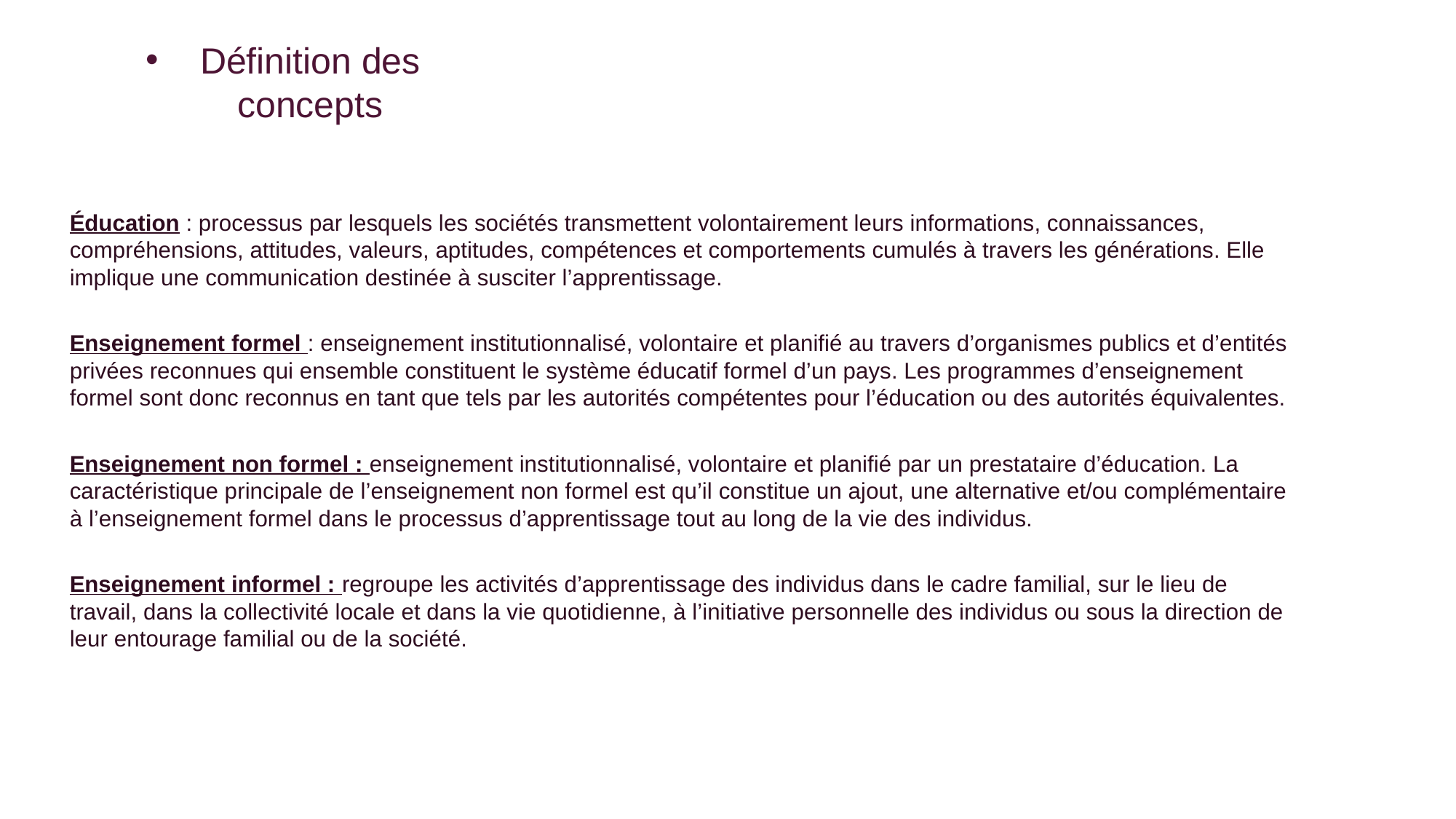

# Définition des concepts
Éducation : processus par lesquels les sociétés transmettent volontairement leurs informations, connaissances, compréhensions, attitudes, valeurs, aptitudes, compétences et comportements cumulés à travers les générations. Elle implique une communication destinée à susciter l’apprentissage.
Enseignement formel : enseignement institutionnalisé, volontaire et planifié au travers d’organismes publics et d’entités privées reconnues qui ensemble constituent le système éducatif formel d’un pays. Les programmes d’enseignement formel sont donc reconnus en tant que tels par les autorités compétentes pour l’éducation ou des autorités équivalentes.
Enseignement non formel : enseignement institutionnalisé, volontaire et planifié par un prestataire d’éducation. La caractéristique principale de l’enseignement non formel est qu’il constitue un ajout, une alternative et/ou complémentaire à l’enseignement formel dans le processus d’apprentissage tout au long de la vie des individus.
Enseignement informel : regroupe les activités d’apprentissage des individus dans le cadre familial, sur le lieu de travail, dans la collectivité locale et dans la vie quotidienne, à l’initiative personnelle des individus ou sous la direction de leur entourage familial ou de la société.